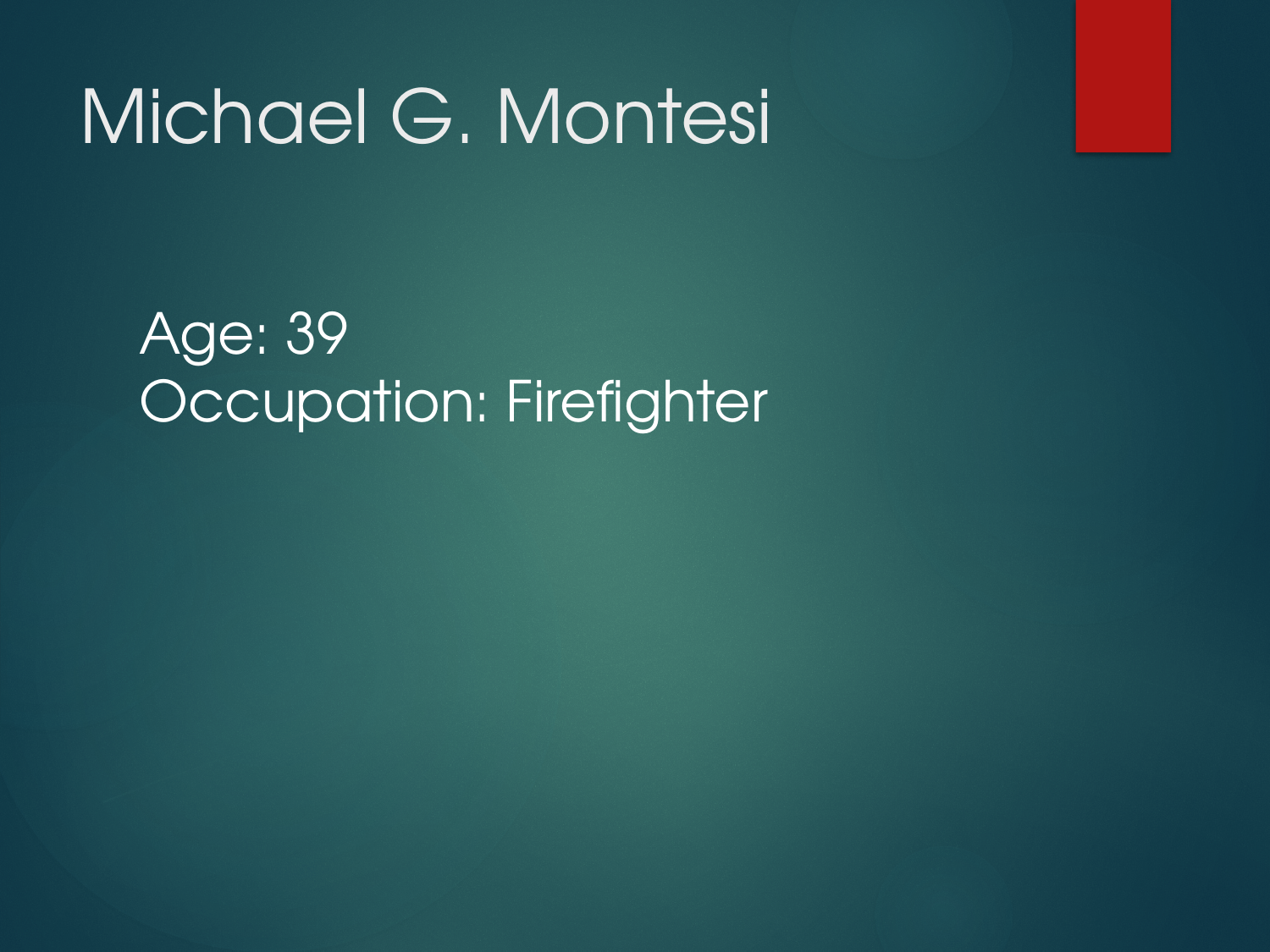

# Michael G. Montesi

Age: 39
Occupation: Firefighter